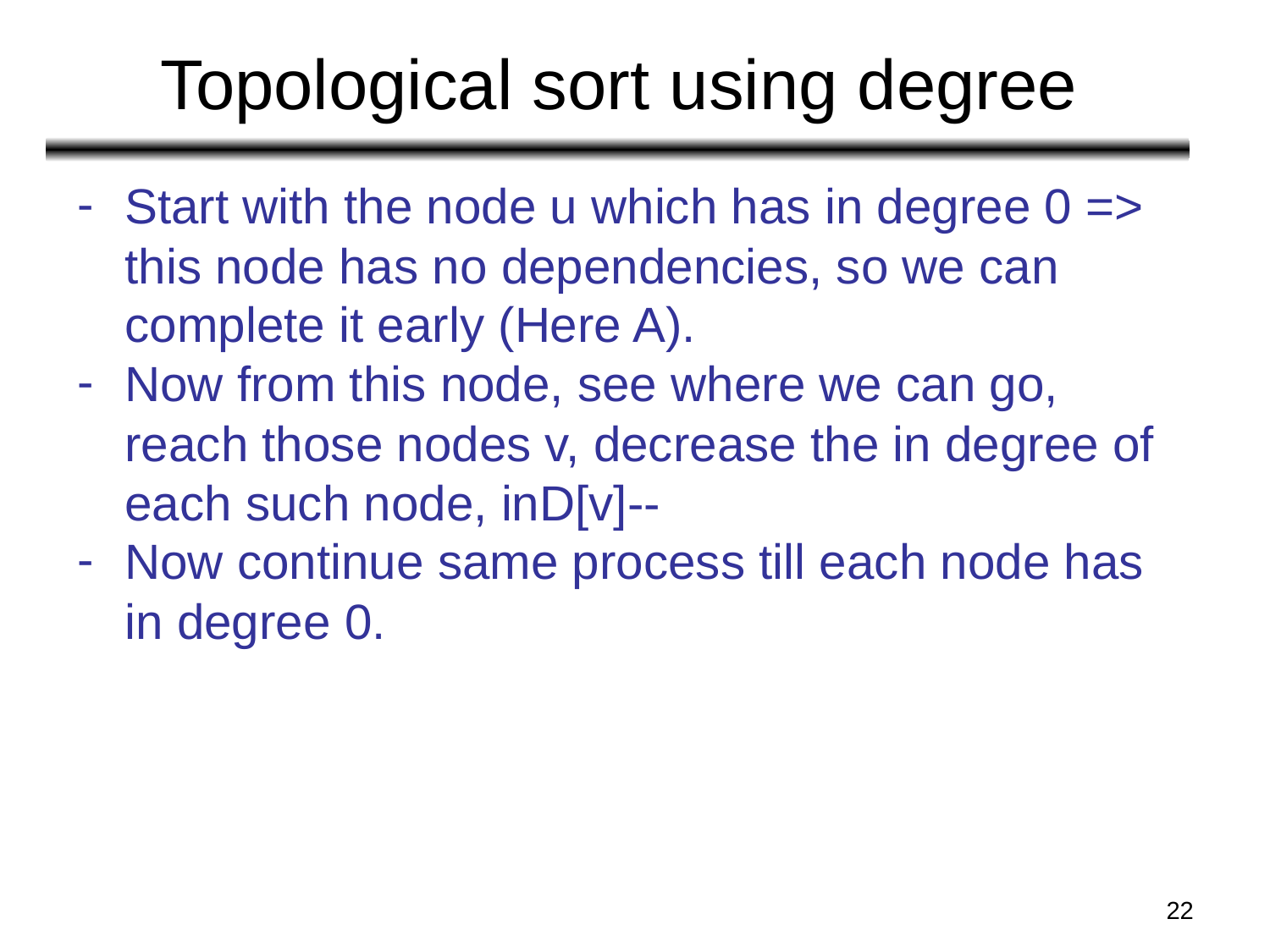

# Topological sort using degree

Start with the node u which has in degree 0 => this node has no dependencies, so we can complete it early (Here A).
Now from this node, see where we can go, reach those nodes v, decrease the in degree of each such node, inD[v]--
Now continue same process till each node has in degree 0.

22